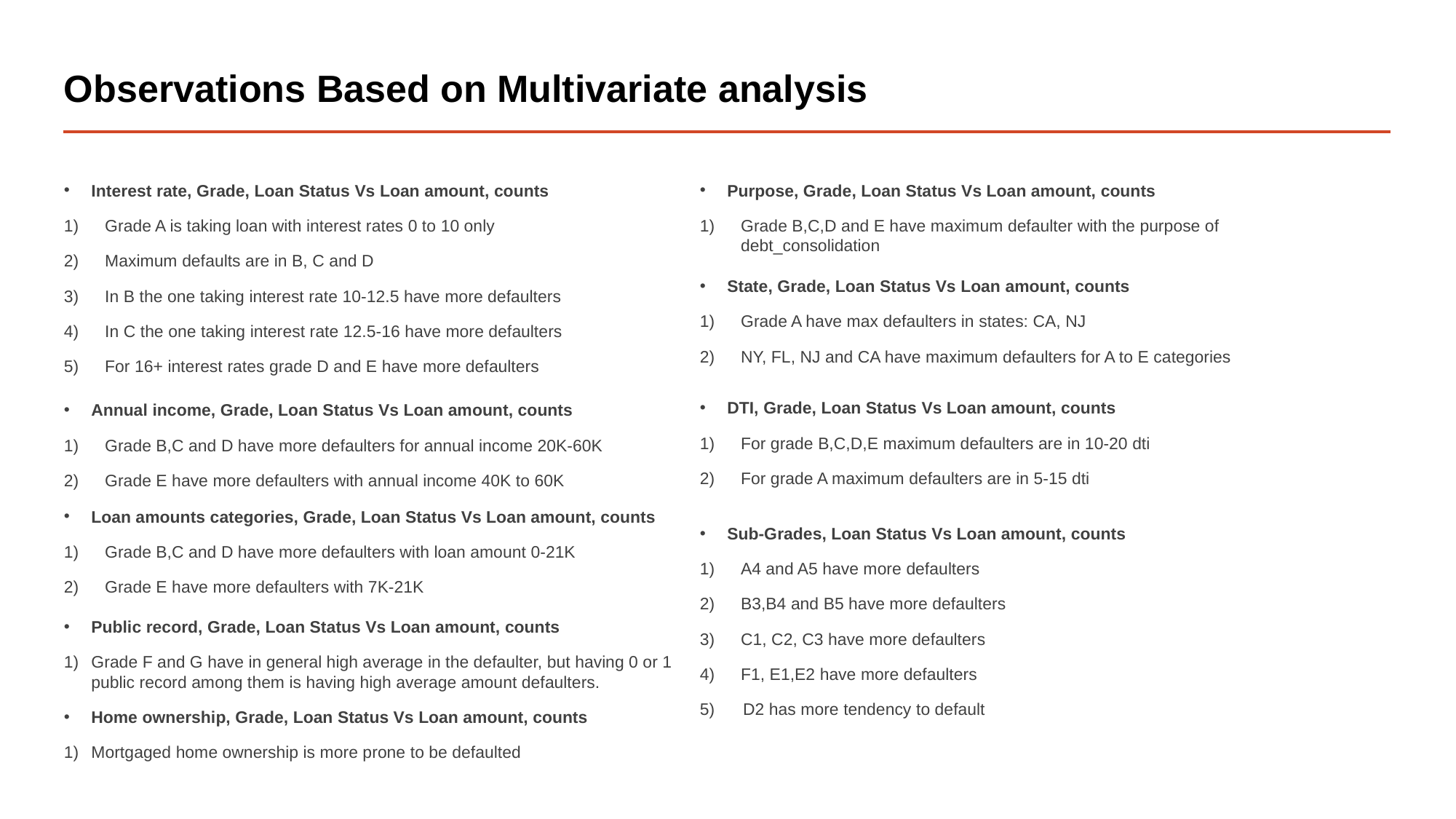

# Observations Based on Multivariate analysis
Interest rate, Grade, Loan Status Vs Loan amount, counts
Grade A is taking loan with interest rates 0 to 10 only
Maximum defaults are in B, C and D
In B the one taking interest rate 10-12.5 have more defaulters
In C the one taking interest rate 12.5-16 have more defaulters
For 16+ interest rates grade D and E have more defaulters
Purpose, Grade, Loan Status Vs Loan amount, counts
Grade B,C,D and E have maximum defaulter with the purpose of debt_consolidation
State, Grade, Loan Status Vs Loan amount, counts
Grade A have max defaulters in states: CA, NJ
NY, FL, NJ and CA have maximum defaulters for A to E categories
DTI, Grade, Loan Status Vs Loan amount, counts
For grade B,C,D,E maximum defaulters are in 10-20 dti
For grade A maximum defaulters are in 5-15 dti
Annual income, Grade, Loan Status Vs Loan amount, counts
Grade B,C and D have more defaulters for annual income 20K-60K
Grade E have more defaulters with annual income 40K to 60K
Loan amounts categories, Grade, Loan Status Vs Loan amount, counts
Grade B,C and D have more defaulters with loan amount 0-21K
Grade E have more defaulters with 7K-21K
Sub-Grades, Loan Status Vs Loan amount, counts
A4 and A5 have more defaulters
B3,B4 and B5 have more defaulters
C1, C2, C3 have more defaulters
F1, E1,E2 have more defaulters
5)      D2 has more tendency to default
Public record, Grade, Loan Status Vs Loan amount, counts
Grade F and G have in general high average in the defaulter, but having 0 or 1 public record among them is having high average amount defaulters.

Home ownership, Grade, Loan Status Vs Loan amount, counts
Mortgaged home ownership is more prone to be defaulted